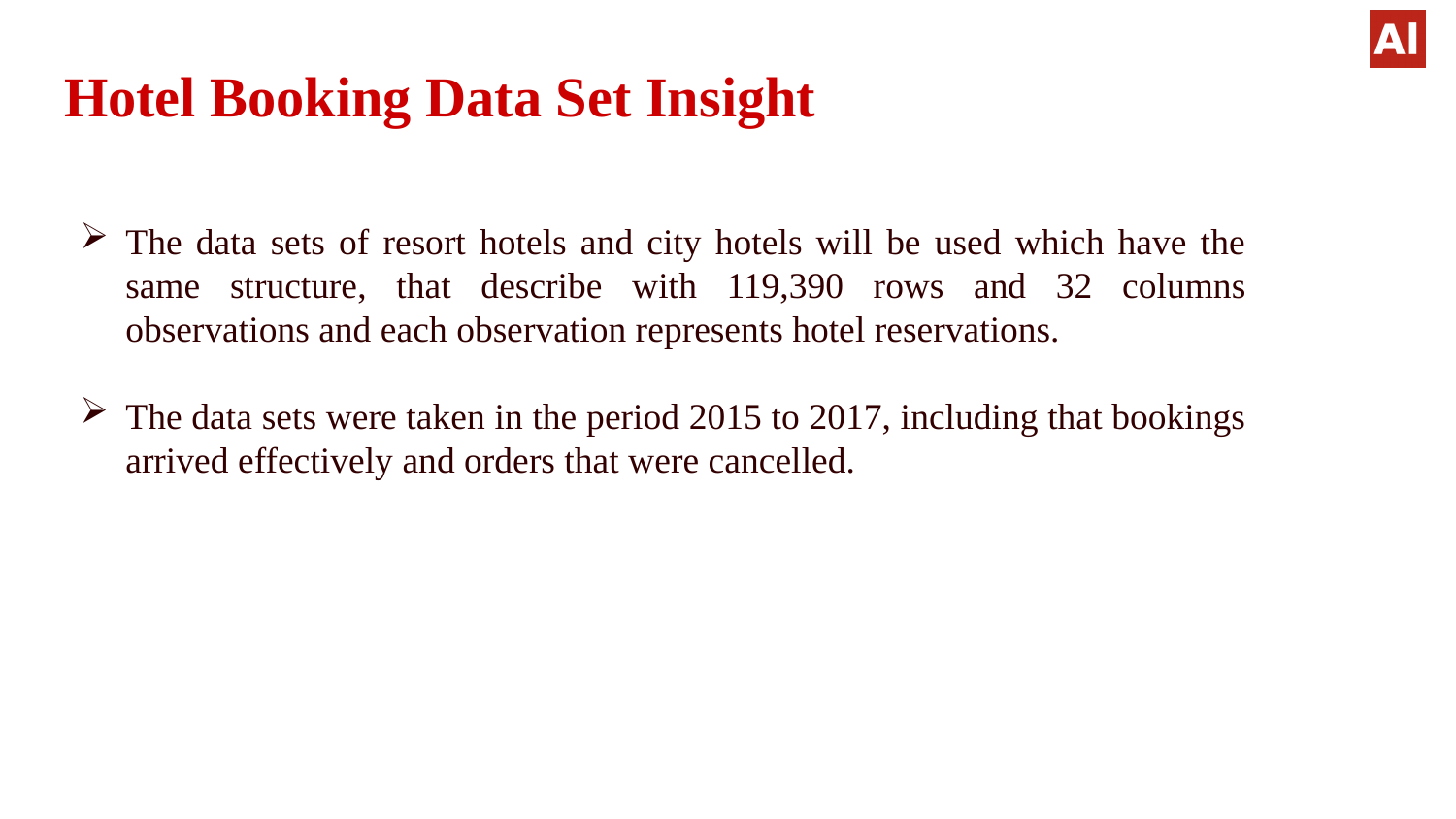

# Hotel Booking Data Set Insight
The data sets of resort hotels and city hotels will be used which have the same structure, that describe with 119,390 rows and 32 columns observations and each observation represents hotel reservations.

The data sets were taken in the period 2015 to 2017, including that bookings arrived effectively and orders that were cancelled.